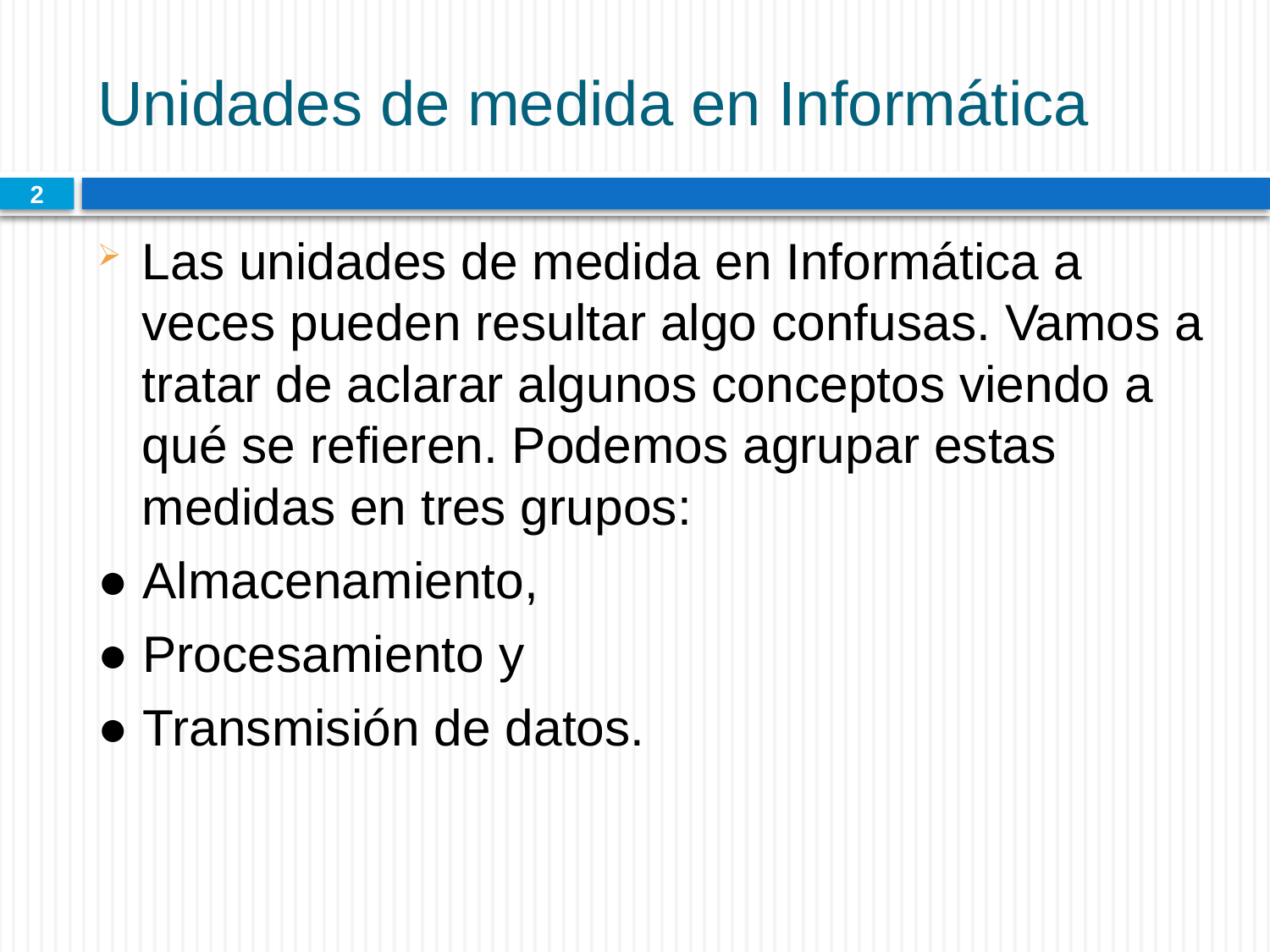

# Unidades de medida en Informática
2
Las unidades de medida en Informática a veces pueden resultar algo confusas. Vamos a tratar de aclarar algunos conceptos viendo a qué se refieren. Podemos agrupar estas medidas en tres grupos:
● Almacenamiento,
● Procesamiento y
● Transmisión de datos.